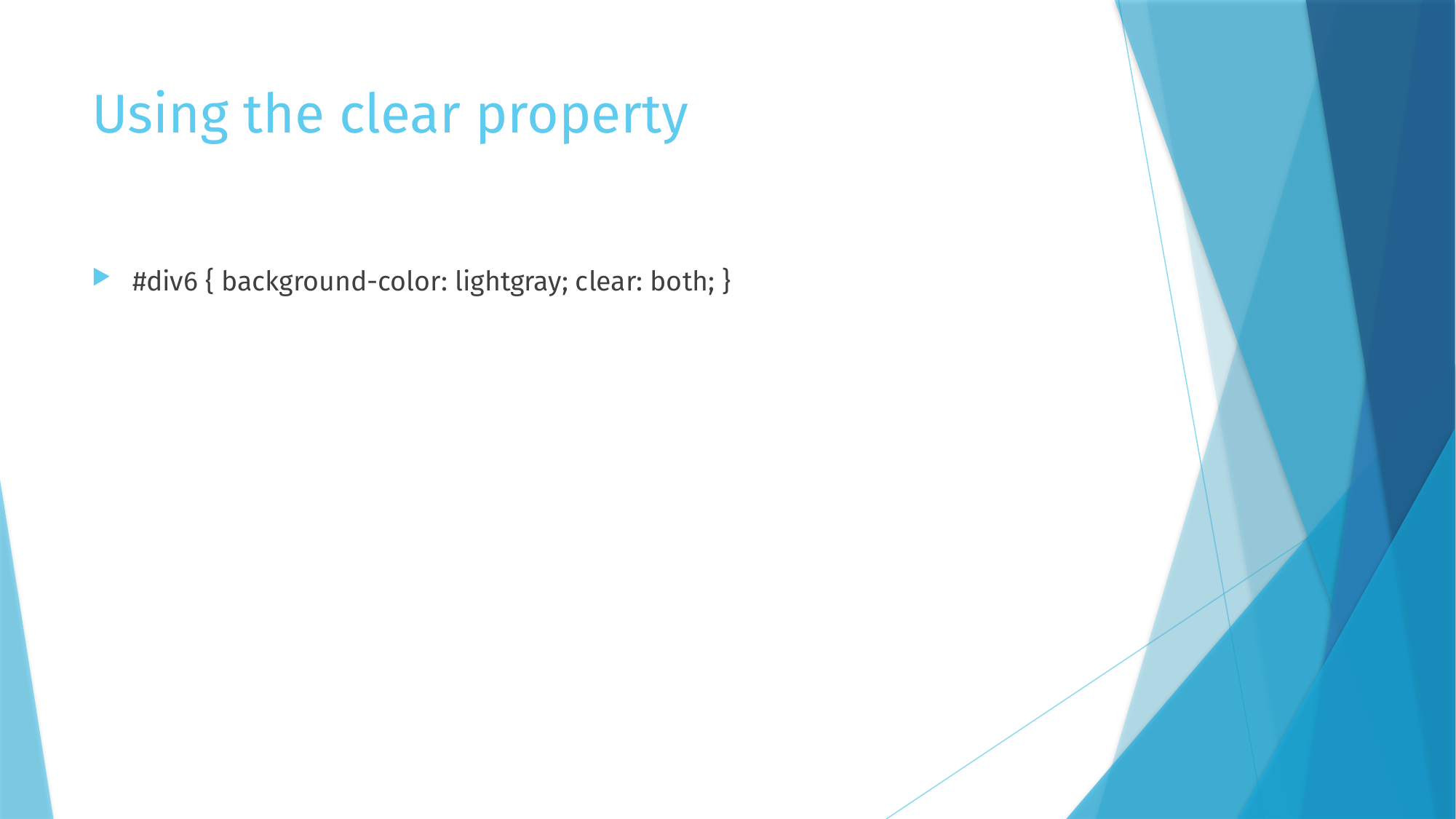

# Using the clear property
#div6 { background-color: lightgray; clear: both; }